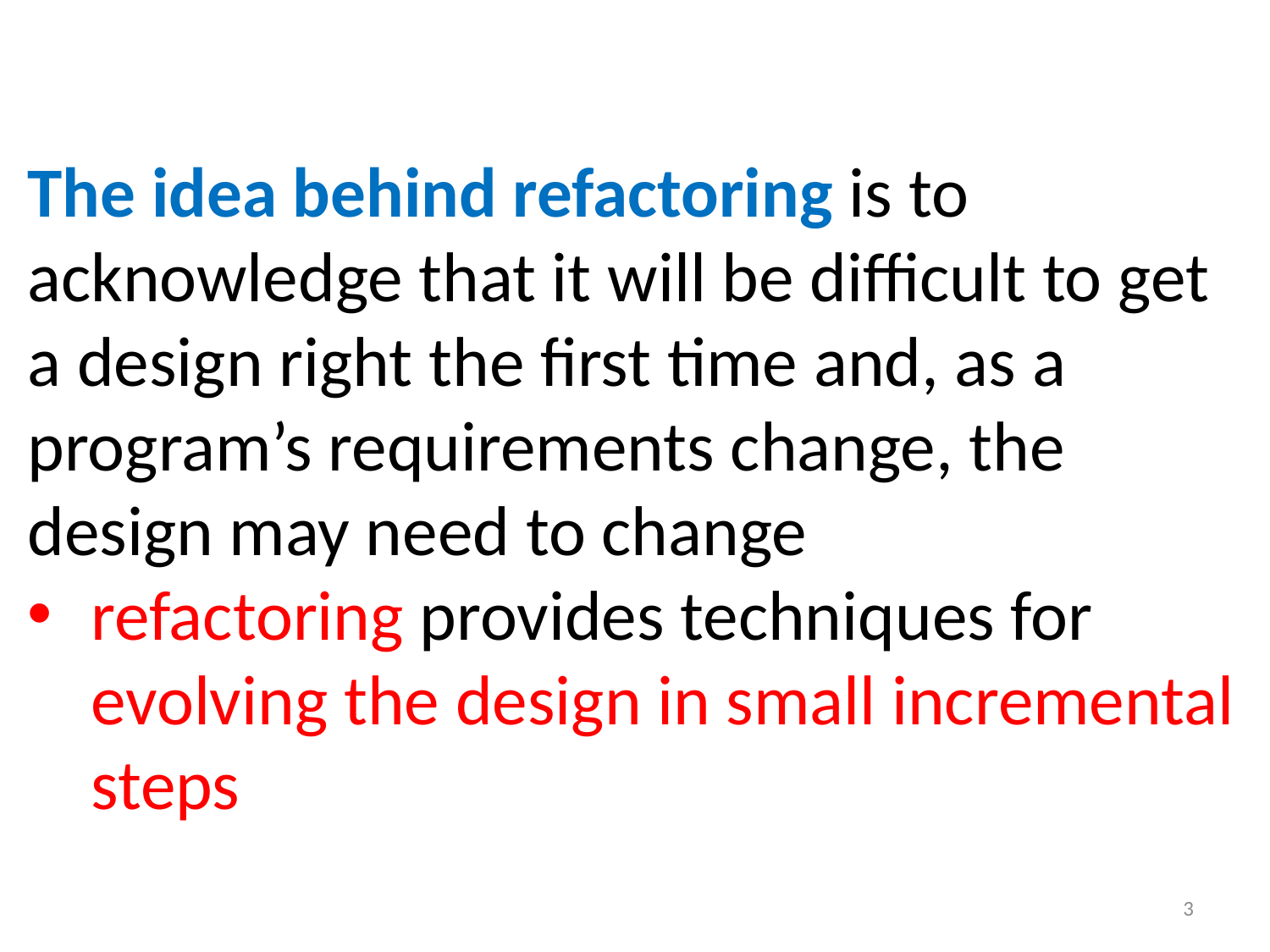

The idea behind refactoring is to acknowledge that it will be difficult to get a design right the first time and, as a program’s requirements change, the design may need to change
refactoring provides techniques for evolving the design in small incremental steps
3